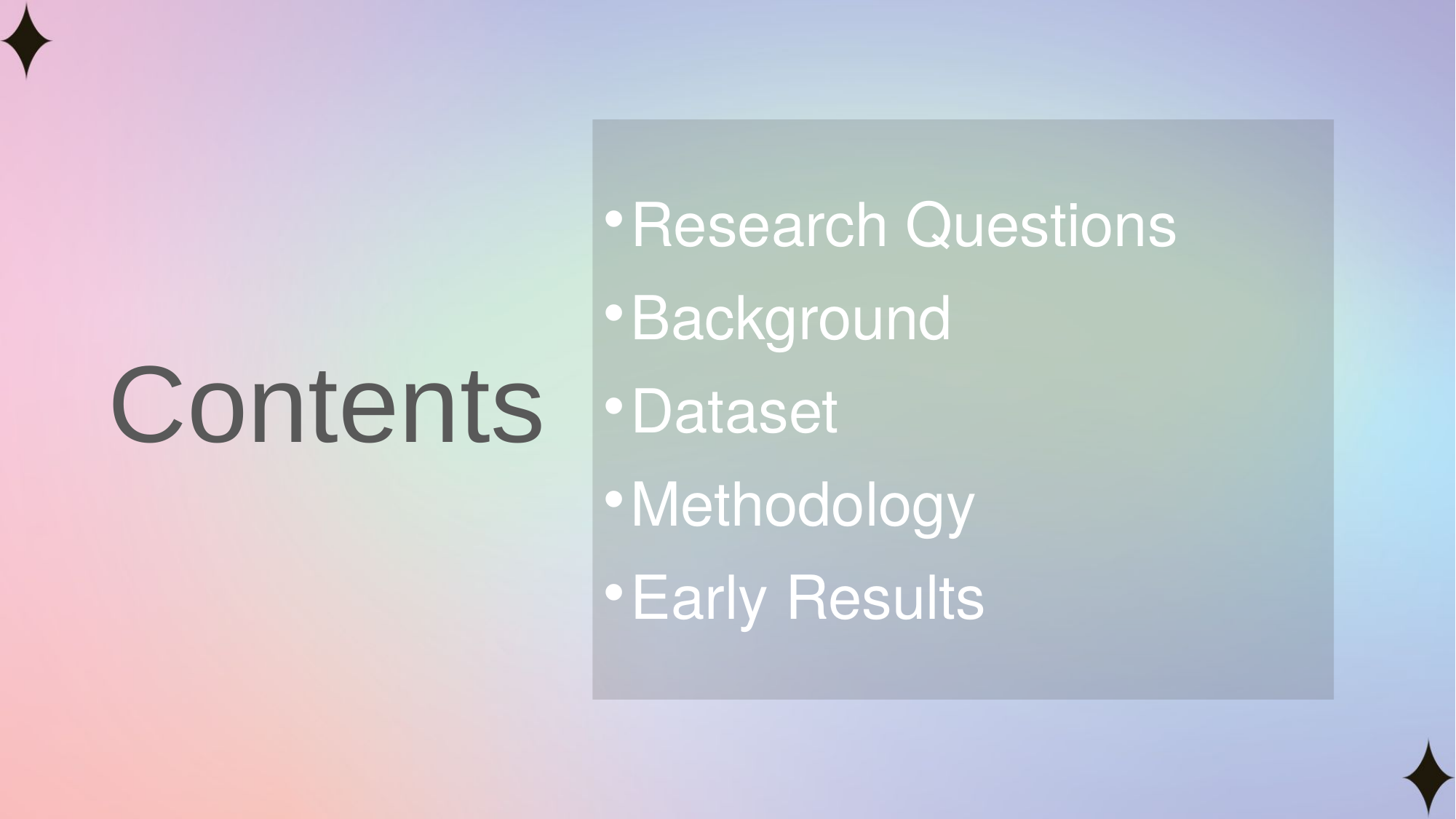

# Contents
Research Questions
Background
Dataset
Methodology
Early Results